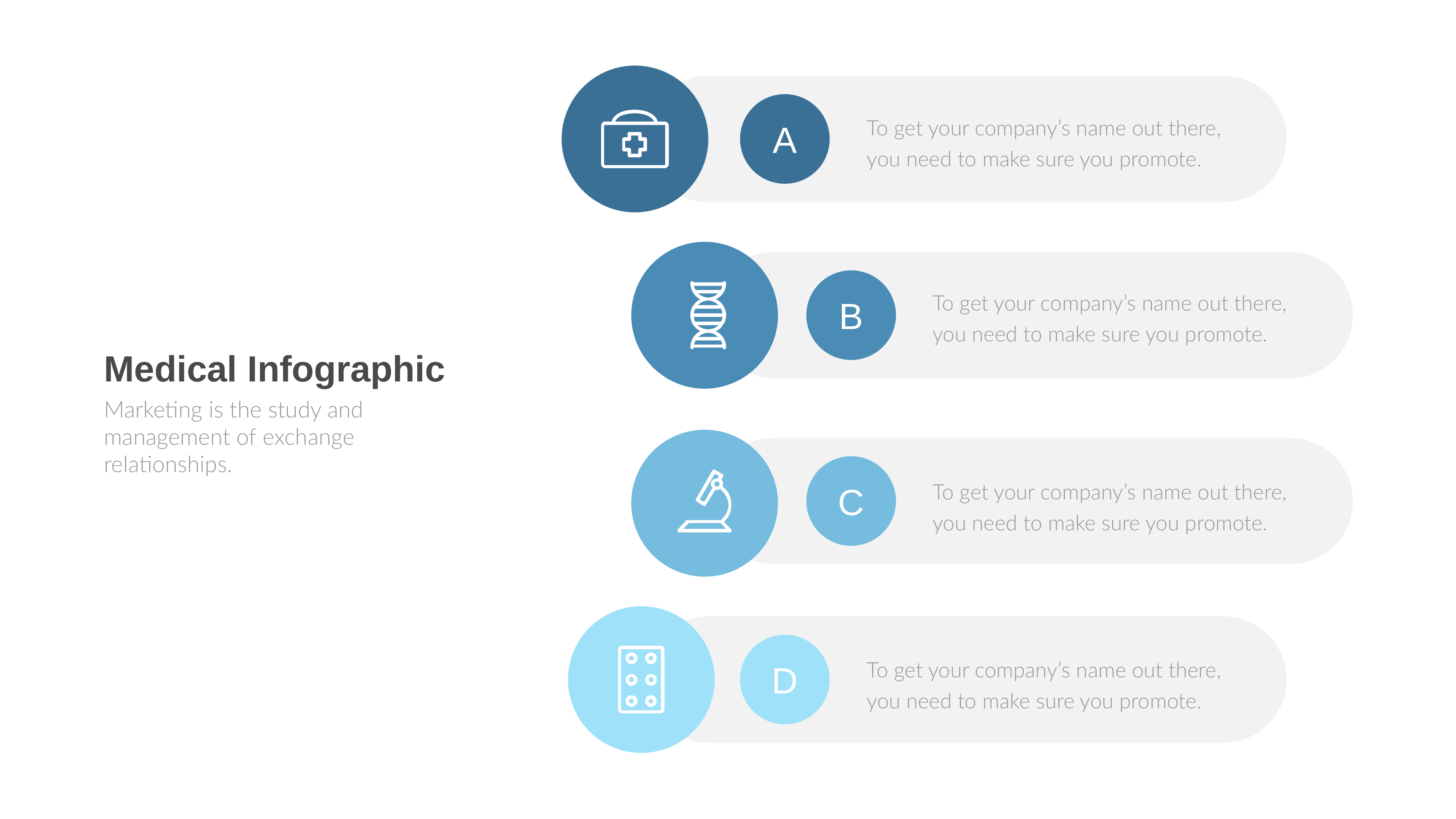

To get your company’s name out there, you need to make sure you promote.

A

To get your company’s name out there, you need to make sure you promote.
B
Medical Infographic
Marketing is the study and management of exchange relationships.

To get your company’s name out there, you need to make sure you promote.
C

To get your company’s name out there, you need to make sure you promote.
D